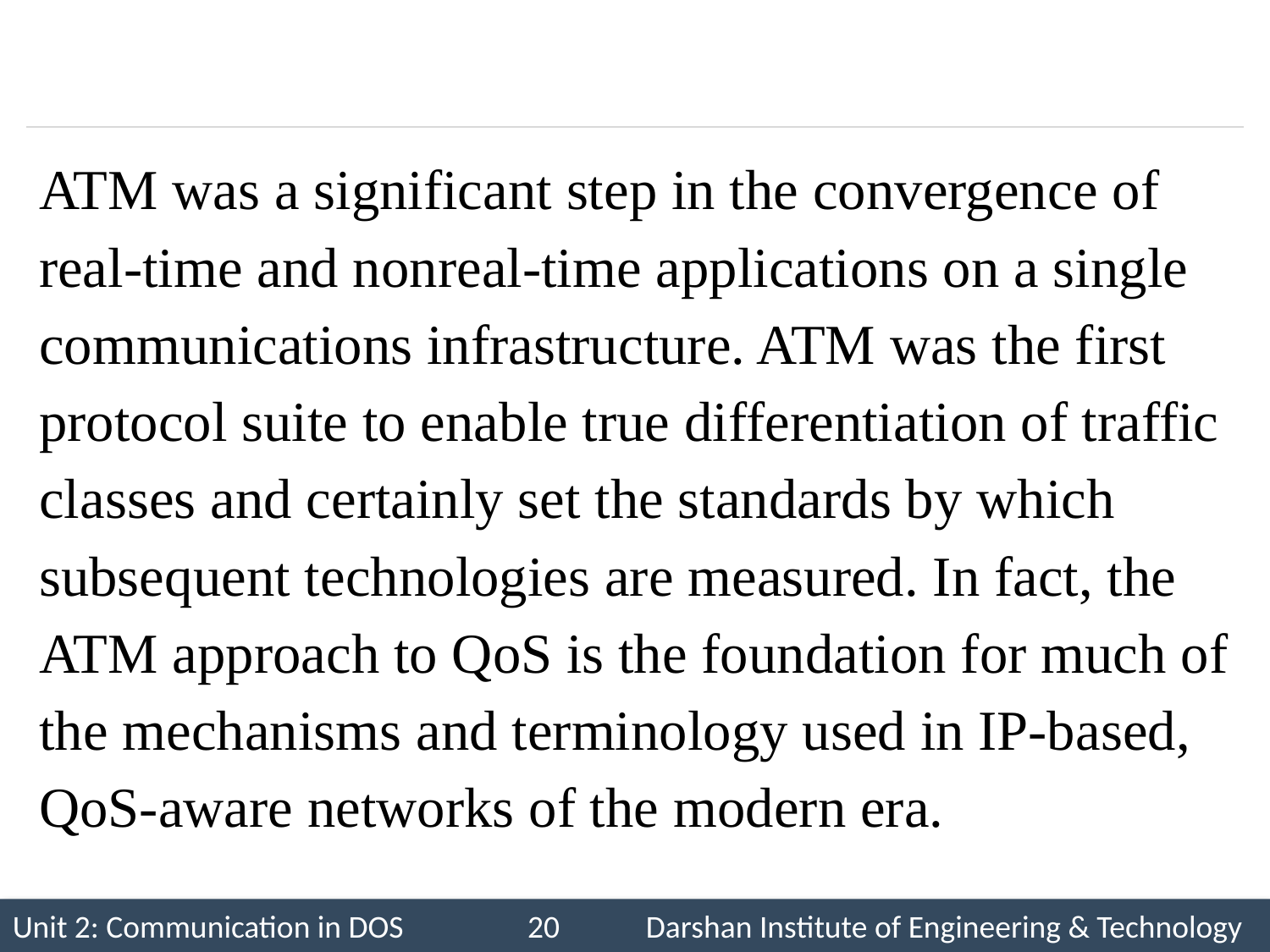

#
ATM was a significant step in the convergence of real-time and nonreal-time applications on a single communications infrastructure. ATM was the first protocol suite to enable true differentiation of traffic classes and certainly set the standards by which subsequent technologies are measured. In fact, the ATM approach to QoS is the foundation for much of the mechanisms and terminology used in IP-based, QoS-aware networks of the modern era.